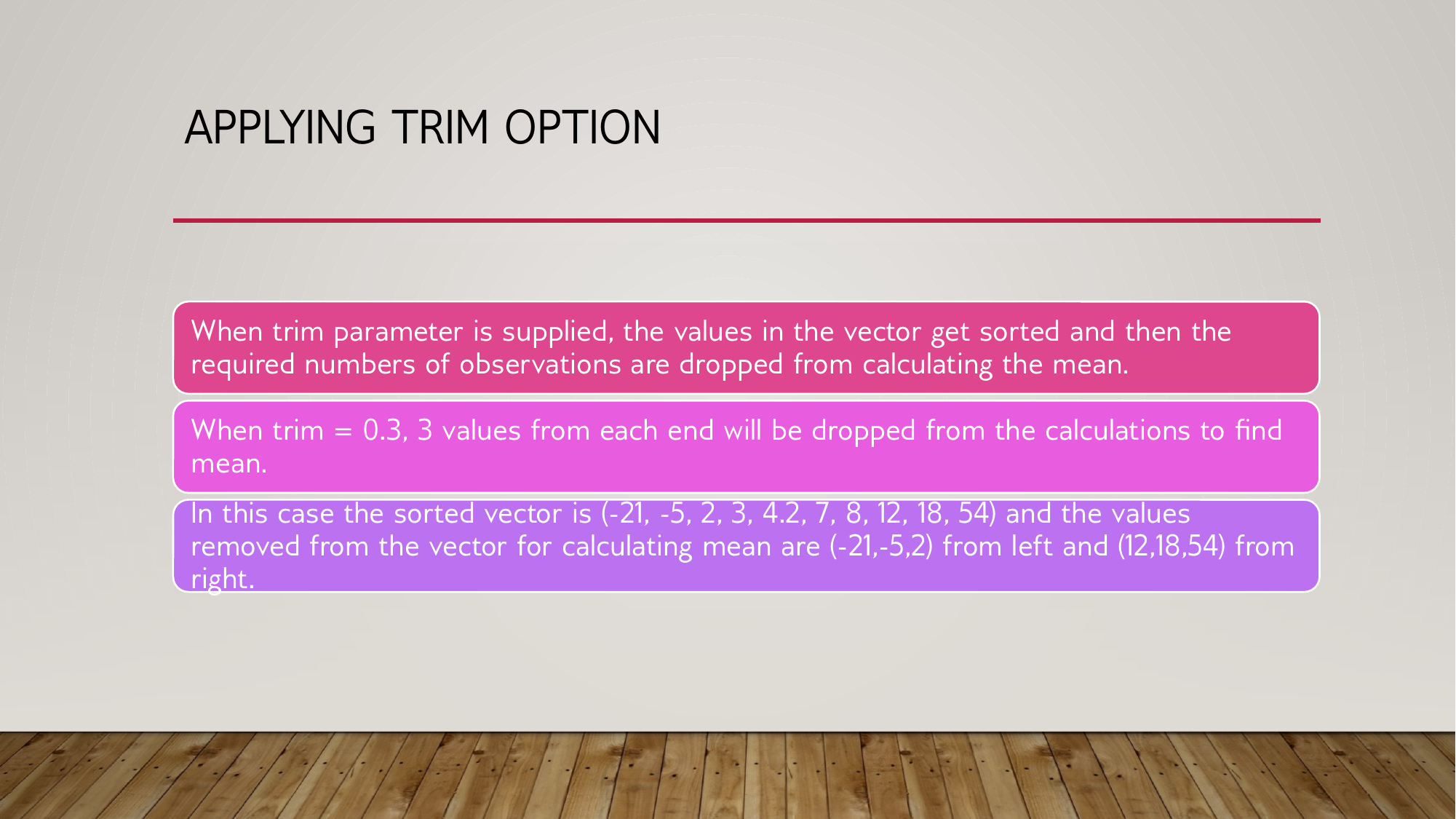

# Applying Trim Option
When trim parameter is supplied, the values in the vector get sorted and then the required numbers of observations are dropped from calculating the mean.
When trim = 0.3, 3 values from each end will be dropped from the calculations to find mean.
In this case the sorted vector is (−21, −5, 2, 3, 4.2, 7, 8, 12, 18, 54) and the values removed from the vector for calculating mean are (−21,−5,2) from left and (12,18,54) from right.